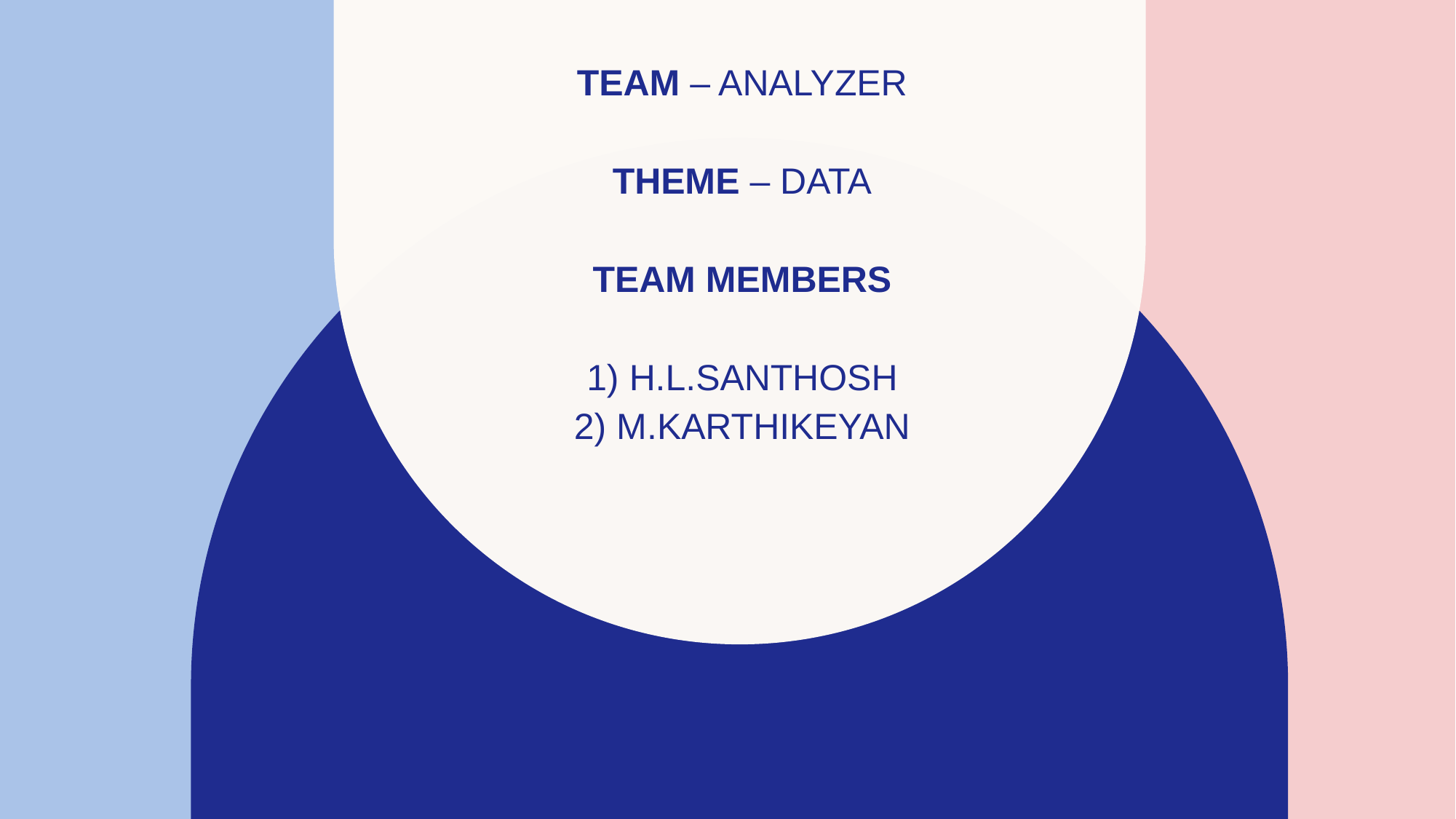

TEAM – ANALYZER

THEME – DATA

TEAM MEMBERS

1) H.L.SANTHOSH
2) M.KARTHIKEYAN